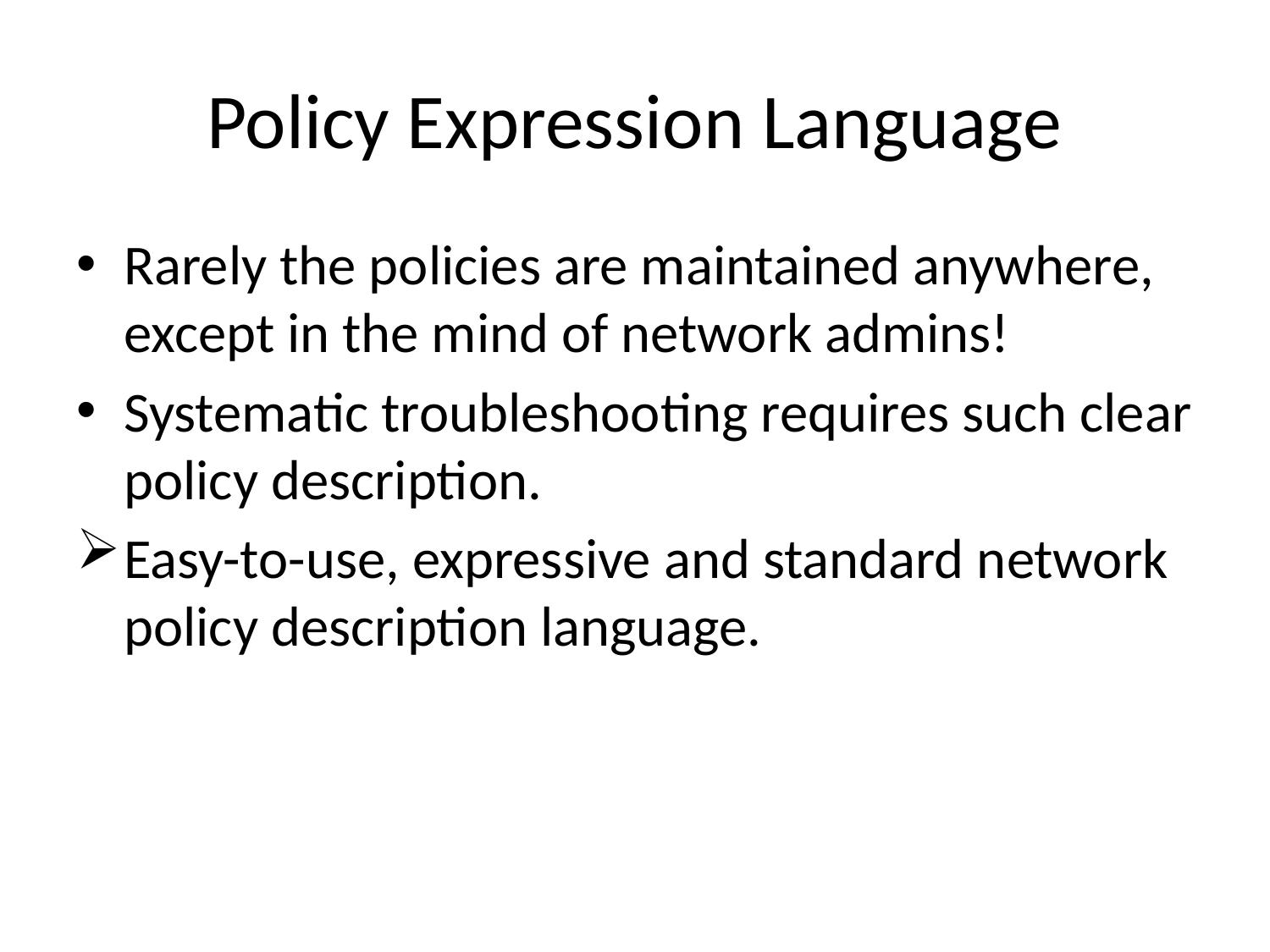

# Policy Expression Language
Rarely the policies are maintained anywhere, except in the mind of network admins!
Systematic troubleshooting requires such clear policy description.
Easy-to-use, expressive and standard network policy description language.